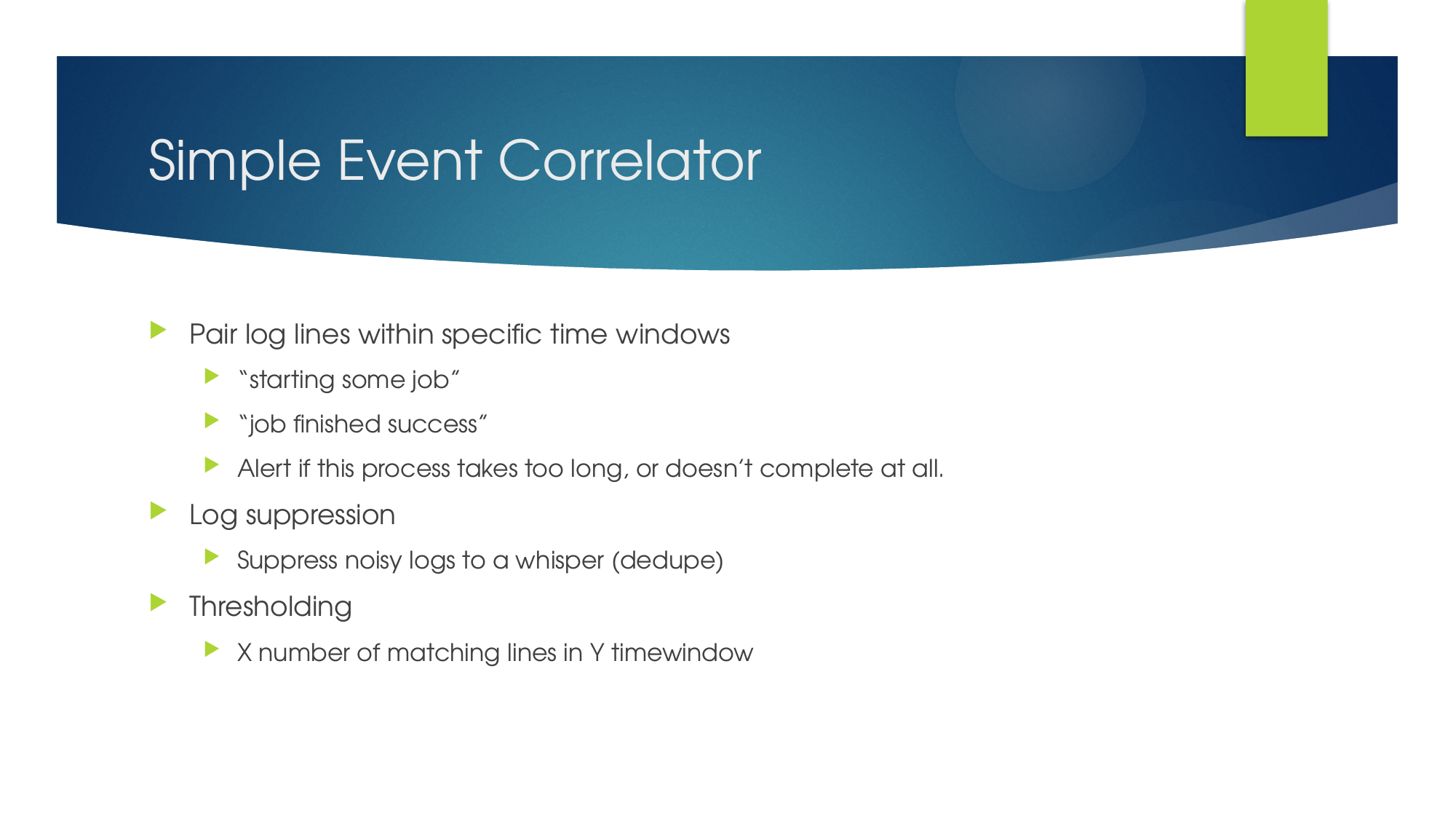

# Simple Event Correlator
Pair log lines within specific time windows
“starting some job”
“job finished success”
Alert if this process takes too long, or doesn’t complete at all.
Log suppression
Suppress noisy logs to a whisper (dedupe)
Thresholding
X number of matching lines in Y timewindow